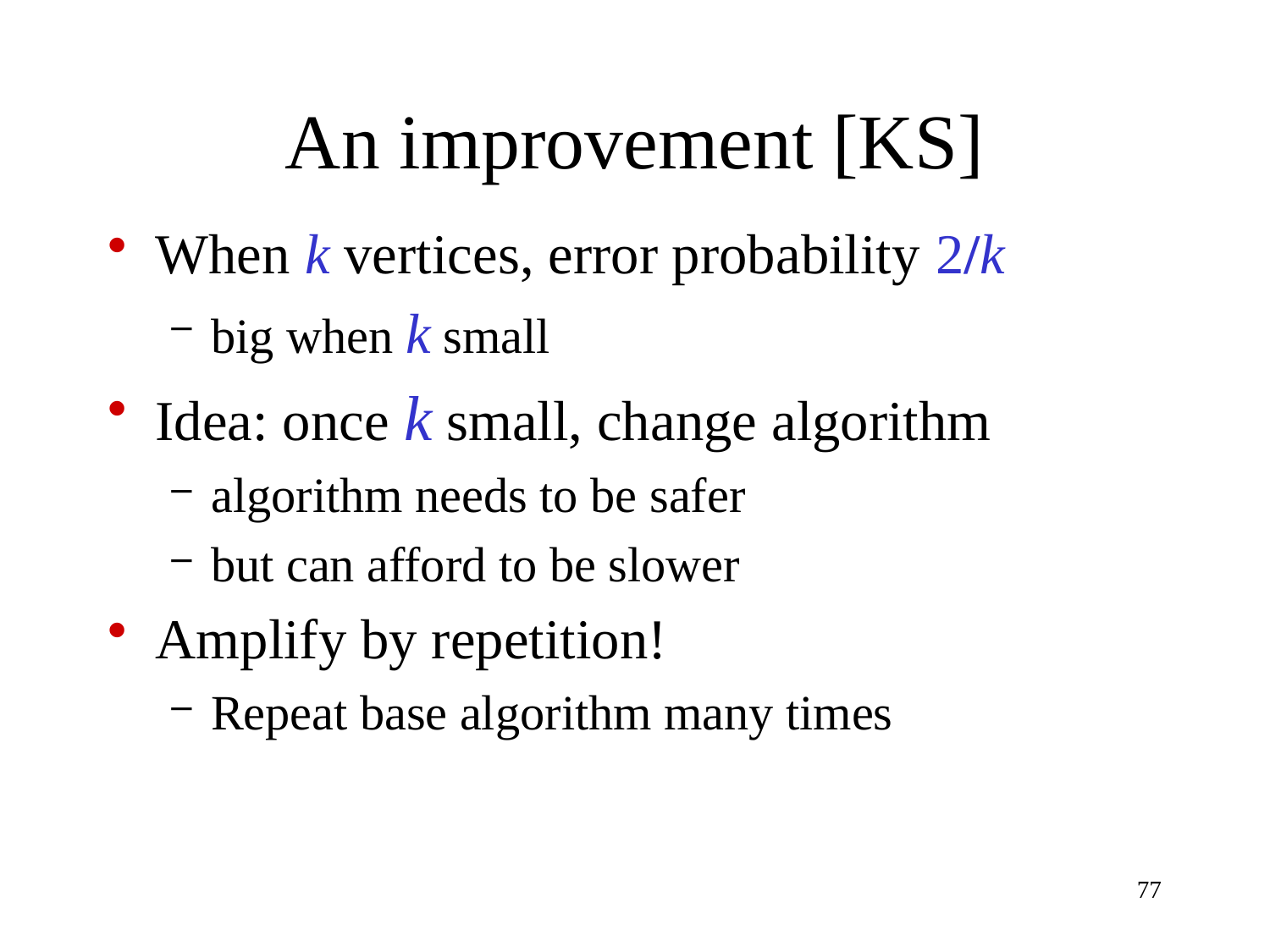

# An improvement [KS]
When k vertices, error probability 2/k
big when k small
Idea: once k small, change algorithm
algorithm needs to be safer
but can afford to be slower
Amplify by repetition!
Repeat base algorithm many times

77